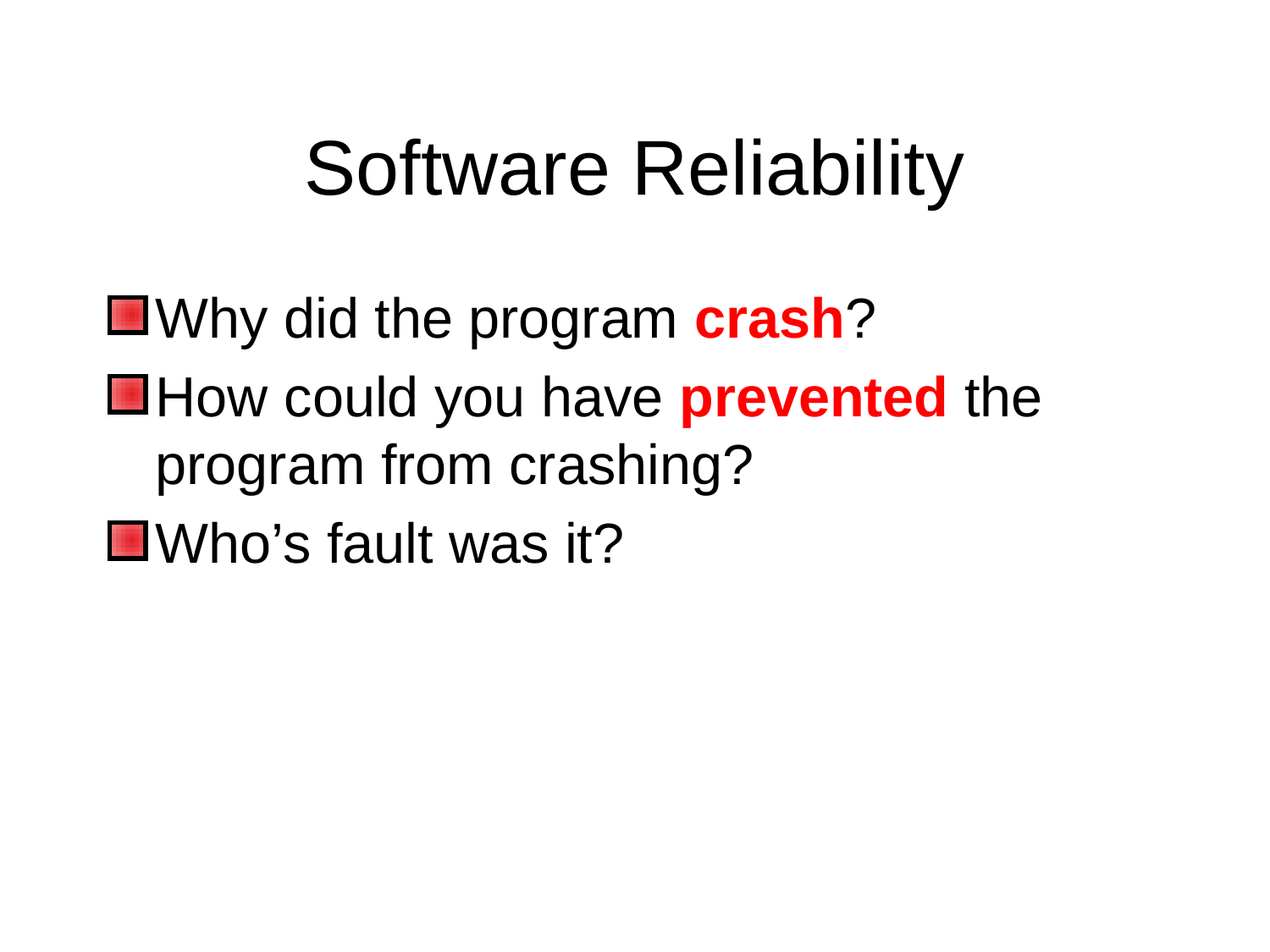

# Software Reliability
Why did the program crash?
How could you have prevented the program from crashing?
Who’s fault was it?